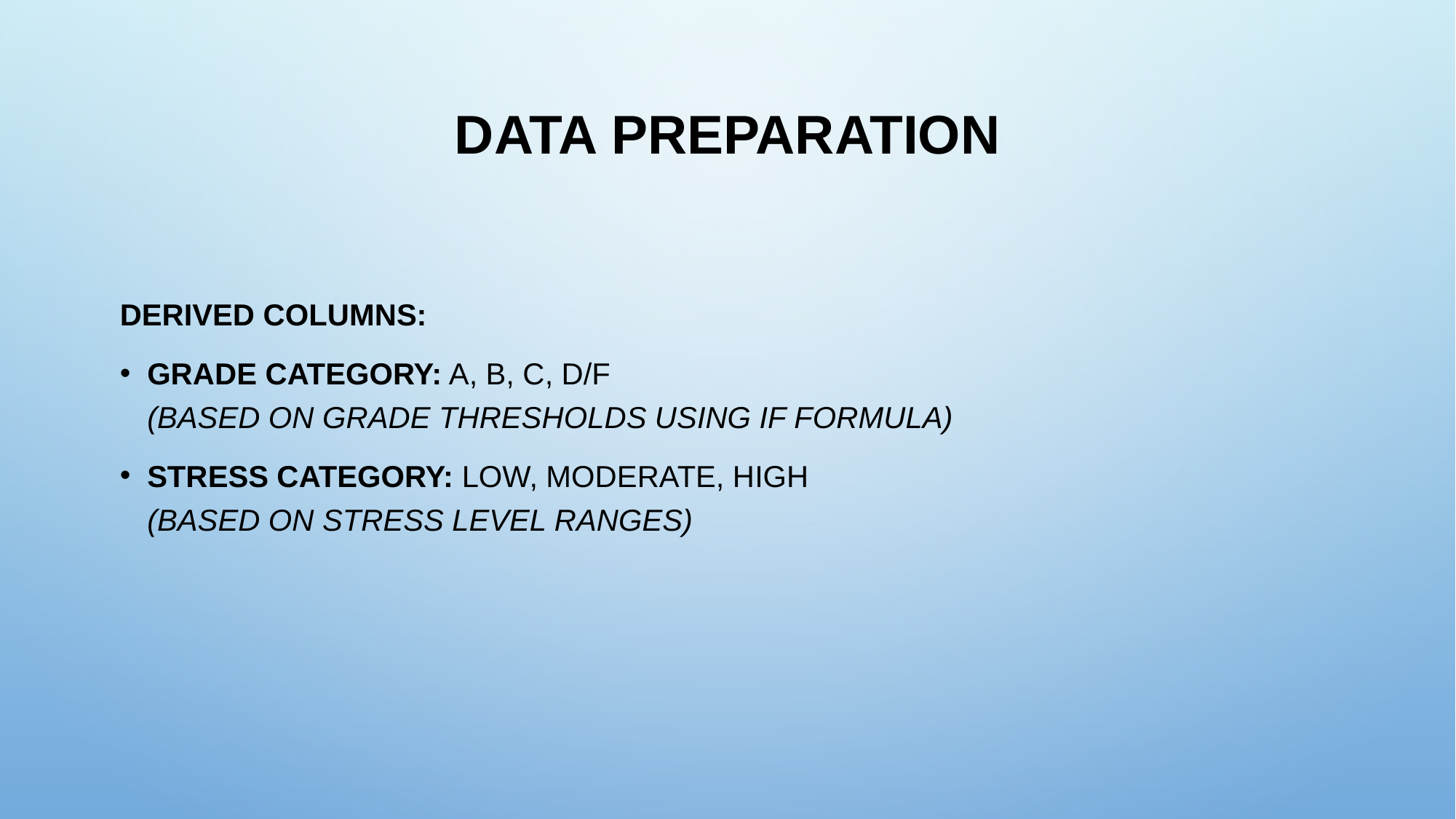

# Data Preparation
Derived Columns:
Grade Category: A, B, C, D/F
(Based on Grade thresholds using IF formula)
Stress Category: Low, Moderate, High
(Based on Stress Level ranges)